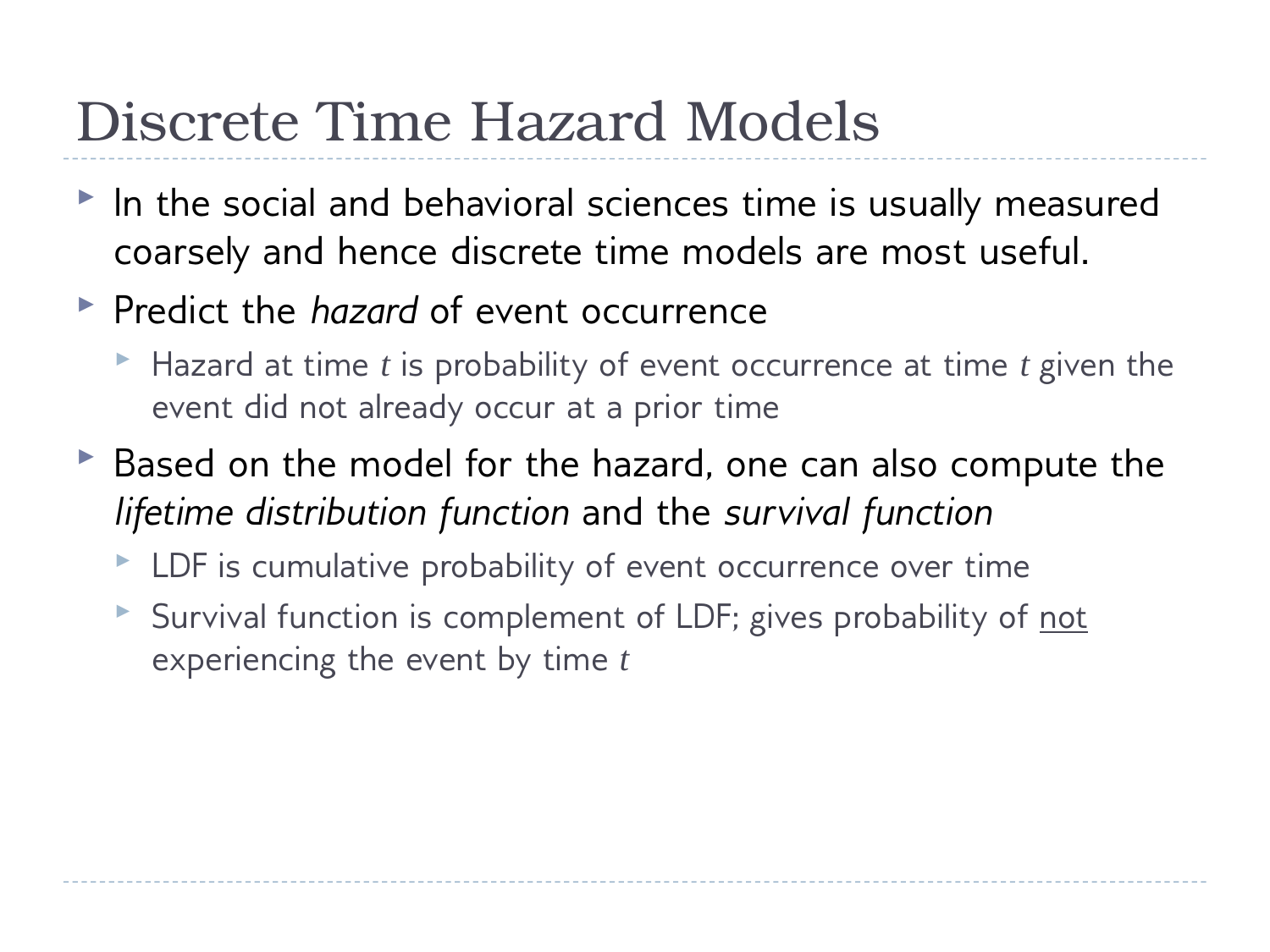

# Discrete Time Hazard Models
In the social and behavioral sciences time is usually measured coarsely and hence discrete time models are most useful.
Predict the hazard of event occurrence
Hazard at time t is probability of event occurrence at time t given the event did not already occur at a prior time
Based on the model for the hazard, one can also compute the lifetime distribution function and the survival function
LDF is cumulative probability of event occurrence over time
Survival function is complement of LDF; gives probability of not experiencing the event by time t